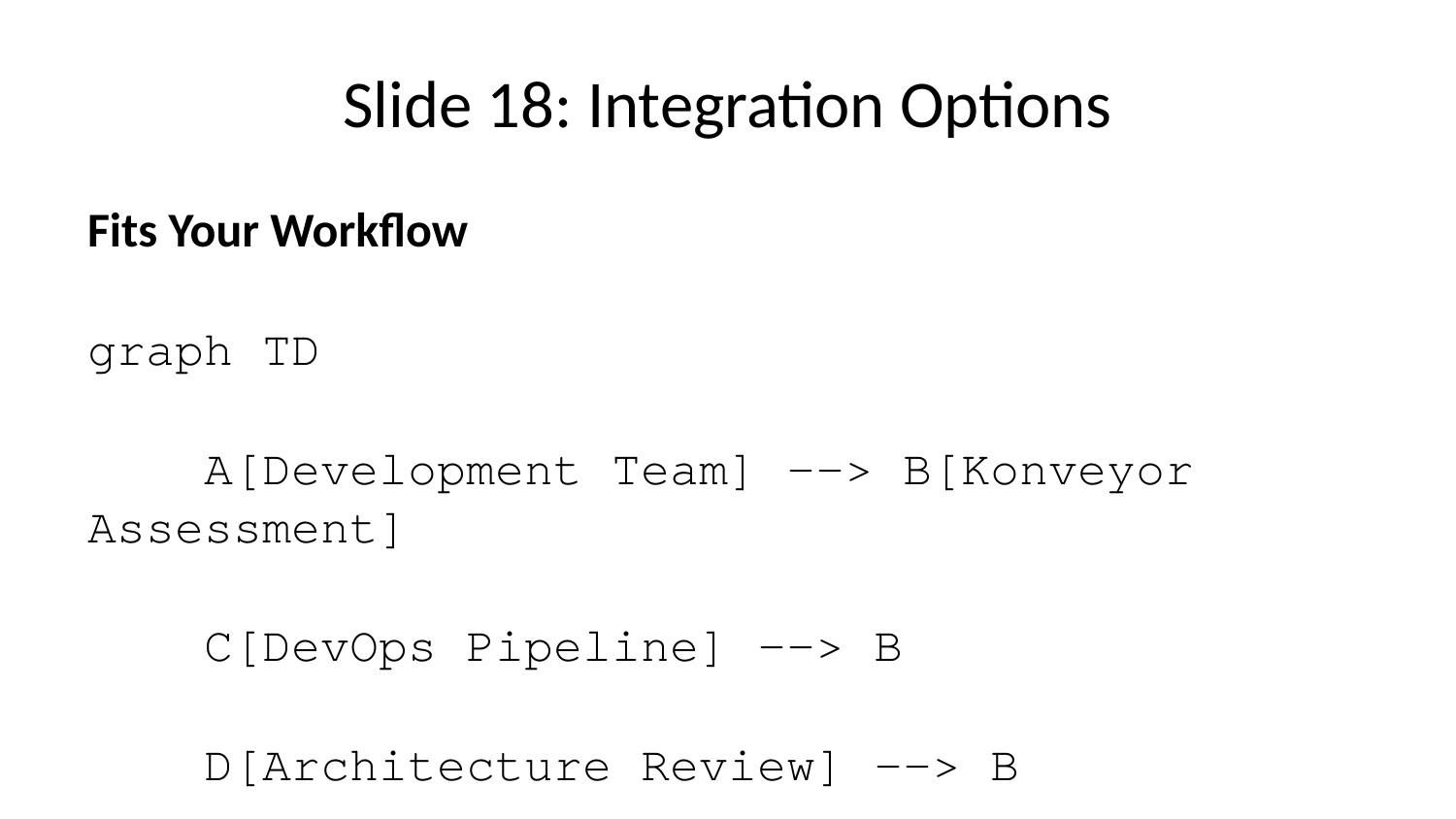

# Slide 18: Integration Options
Fits Your Workflow
graph TD
    A[Development Team] --> B[Konveyor Assessment]
    C[DevOps Pipeline] --> B
    D[Architecture Review] --> B

    B --> E[Migration Planning]
    B --> F[Container Strategy]
    B --> G[K8s Deployment]

    E --> H[🚀 Production]
    F --> H
    G --> H
Supports
✅ CI/CD Integration
✅ GitOps Workflows
✅ Enterprise Standards